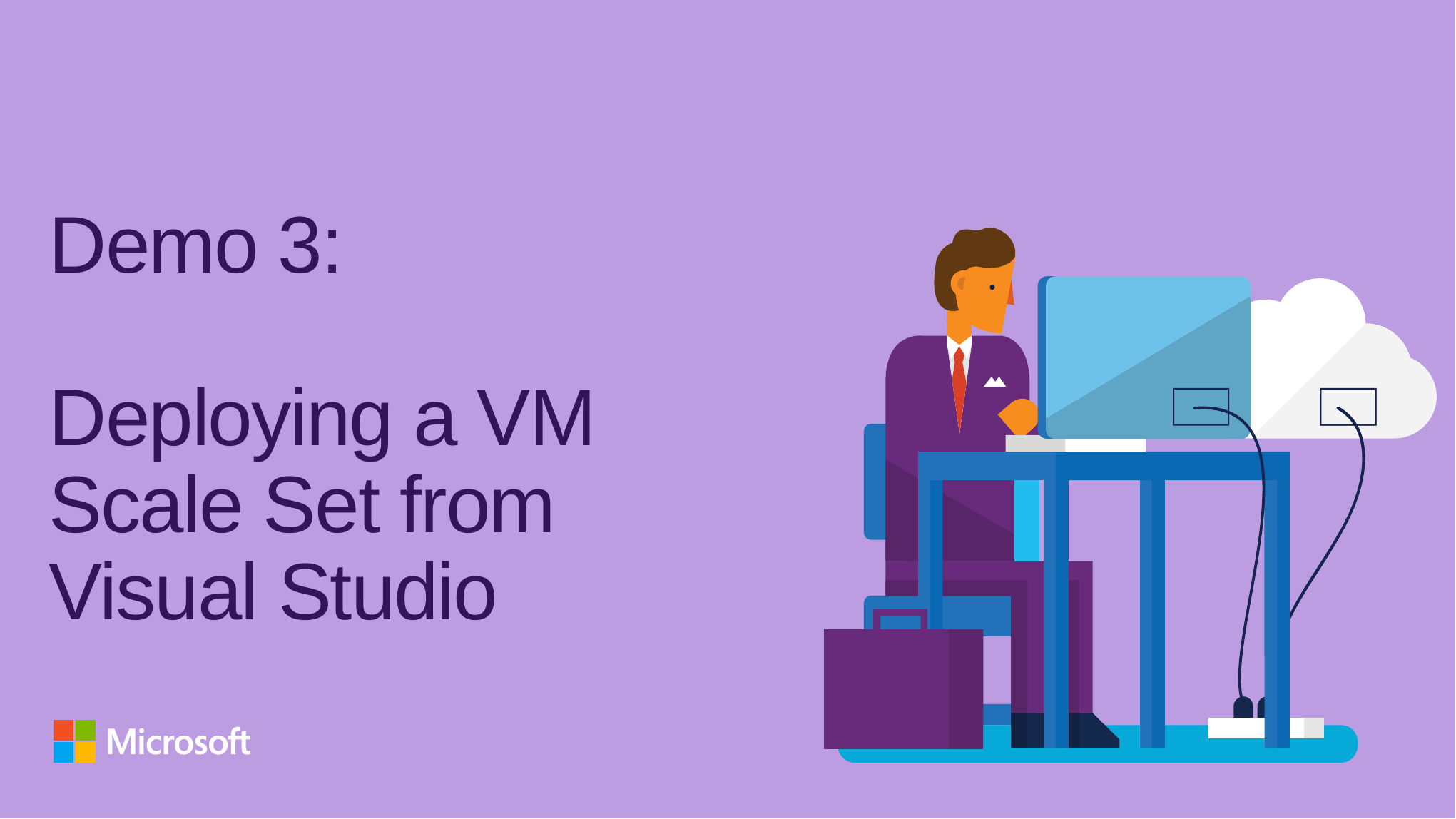

# Demo 3: Deploying a VM Scale Set from Visual Studio